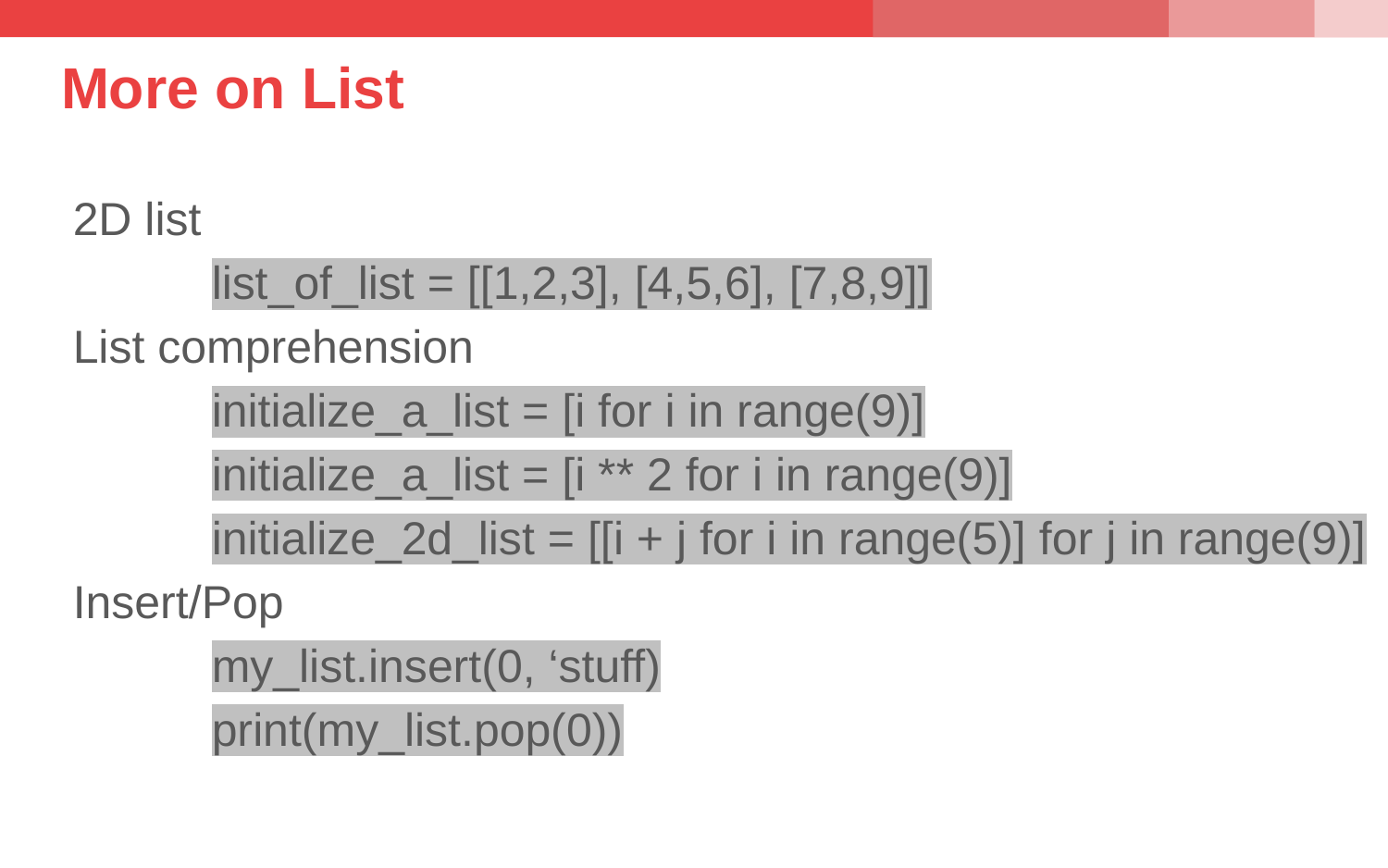

# More on List
2D list
	list_of_list = [[1,2,3], [4,5,6], [7,8,9]]
List comprehension
	initialize_a_list = [i for i in range(9)]
	initialize_a_list = [i ** 2 for i in range(9)]
	initialize_2d_list = [[i + j for i in range(5)] for j in range(9)]
Insert/Pop
	my_list.insert(0, ‘stuff)
	print(my_list.pop(0))